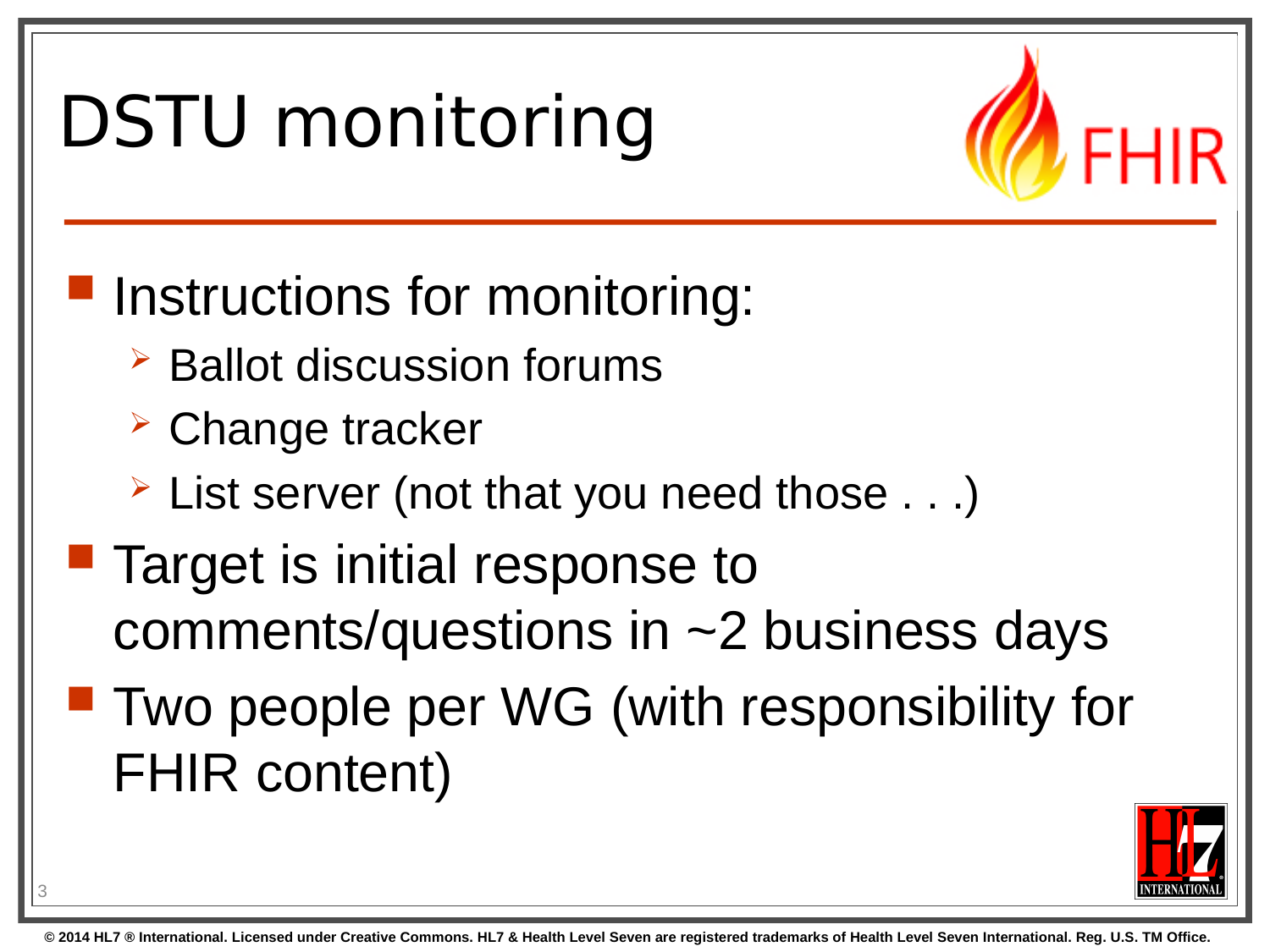

# DSTU monitoring
Instructions for monitoring:
Ballot discussion forums
Change tracker
List server (not that you need those . . .)
Target is initial response to comments/questions in ~2 business days
Two people per WG (with responsibility for FHIR content)
3